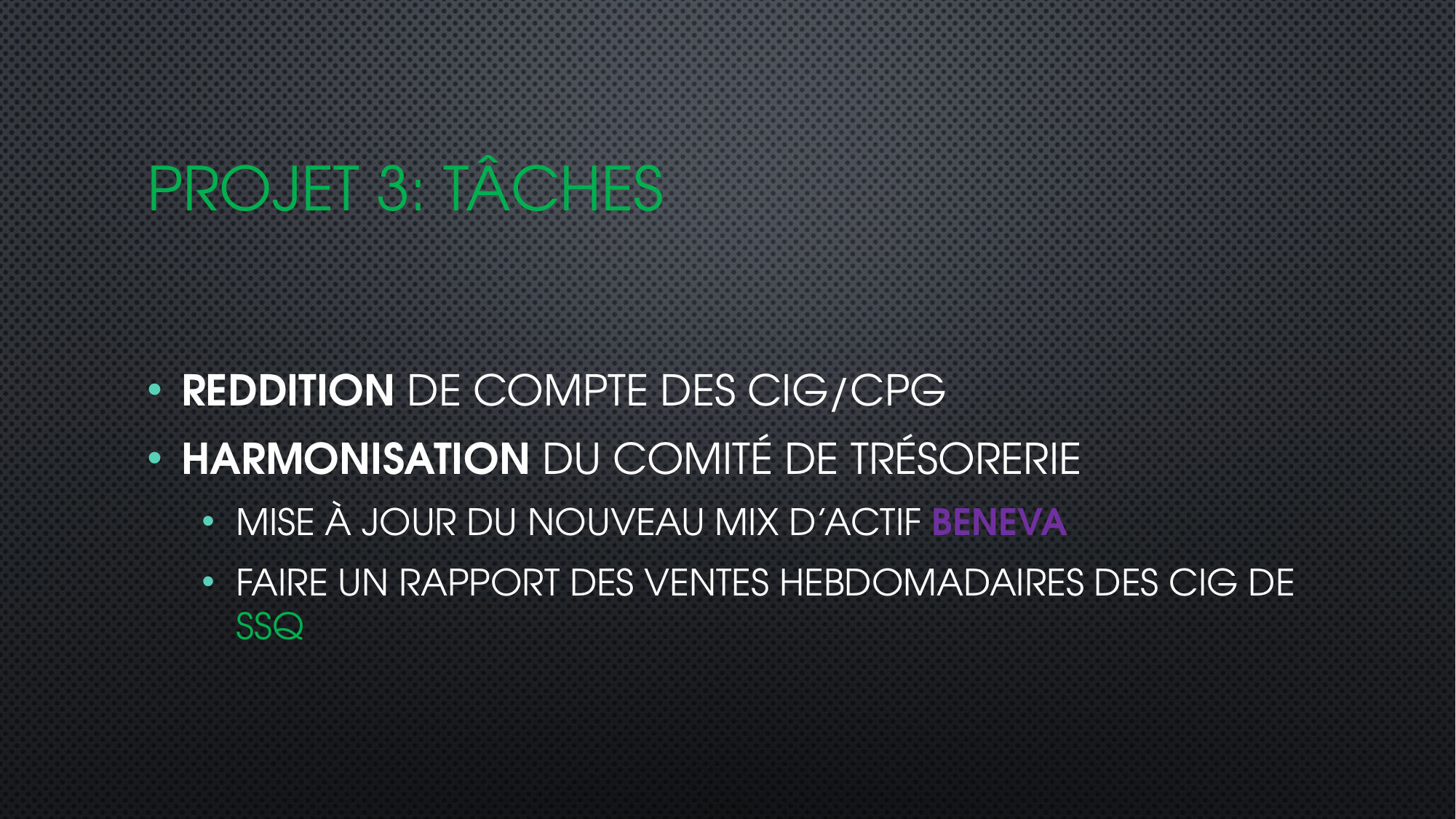

# Projet 3: Tâches
Reddition de compte des CIG/CPG
Harmonisation du comité de trésorerie
Mise à jour du nouveau mix d’actif Beneva
Faire un rapport des ventes hebdomadaires des CIG de SSQ